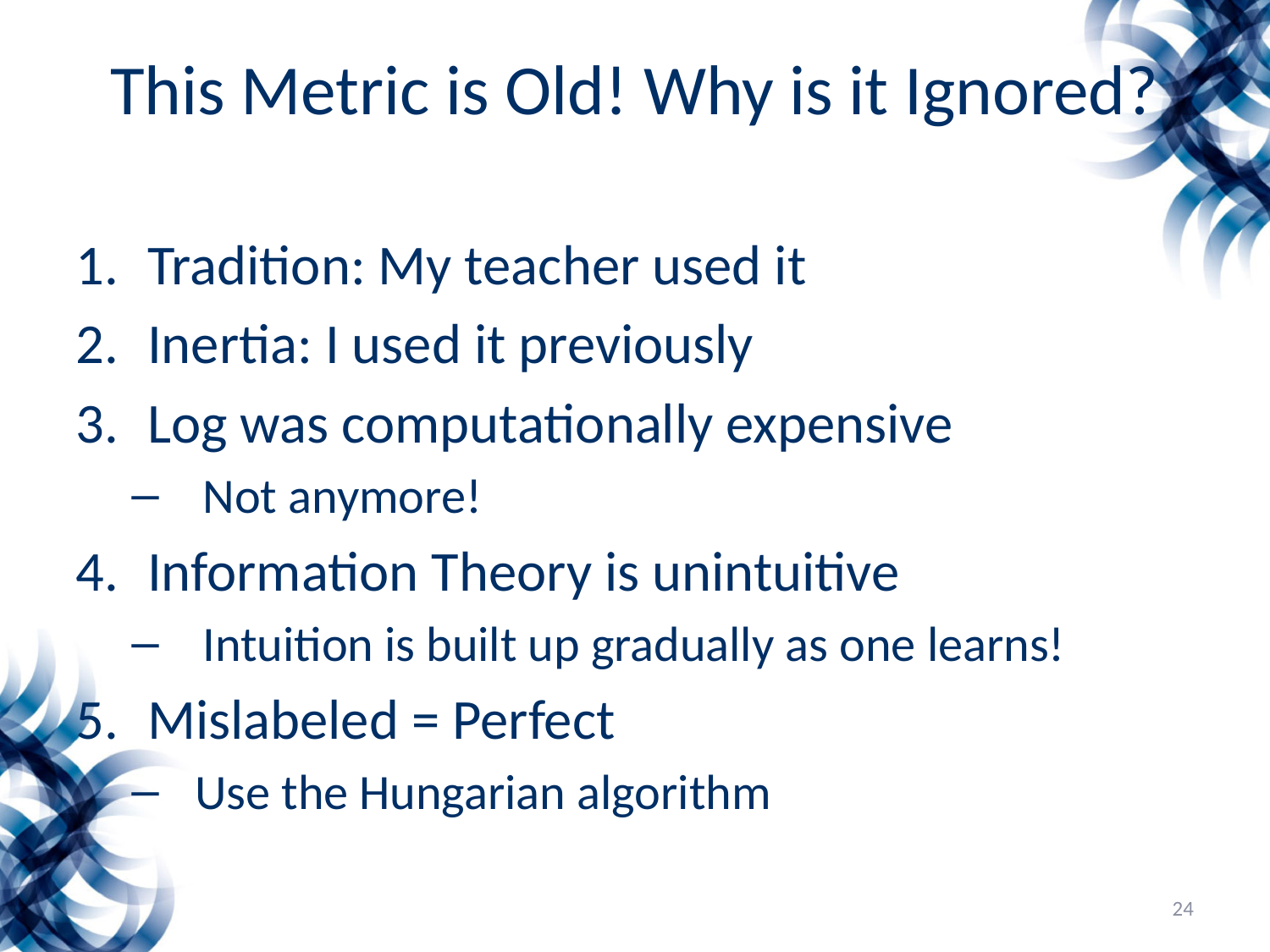

# This Metric is Old! Why is it Ignored?
Tradition: My teacher used it
Inertia: I used it previously
Log was computationally expensive
Not anymore!
Information Theory is unintuitive
Intuition is built up gradually as one learns!
Mislabeled = Perfect
Use the Hungarian algorithm
24